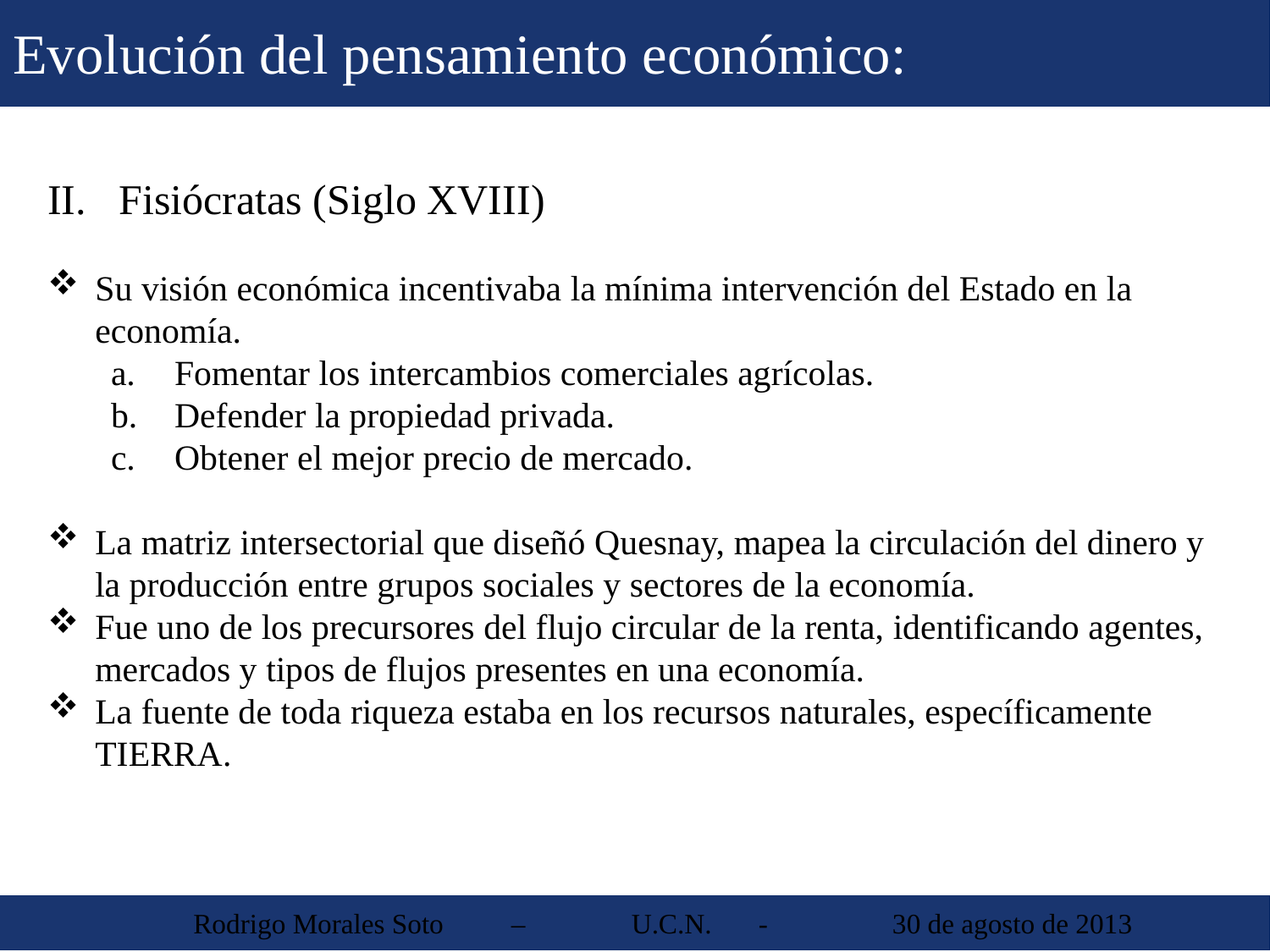

Evolución del pensamiento económico:
Fisiócratas (Siglo XVIII)

Su visión económica incentivaba la mínima intervención del Estado en la economía.
Fomentar los intercambios comerciales agrícolas.
Defender la propiedad privada.
Obtener el mejor precio de mercado.

La matriz intersectorial que diseñó Quesnay, mapea la circulación del dinero y la producción entre grupos sociales y sectores de la economía.
Fue uno de los precursores del flujo circular de la renta, identificando agentes, mercados y tipos de flujos presentes en una economía.
La fuente de toda riqueza estaba en los recursos naturales, específicamente TIERRA.

          Rodrigo Morales Soto	 – 	U.C.N. 	-	 30 de agosto de 2013